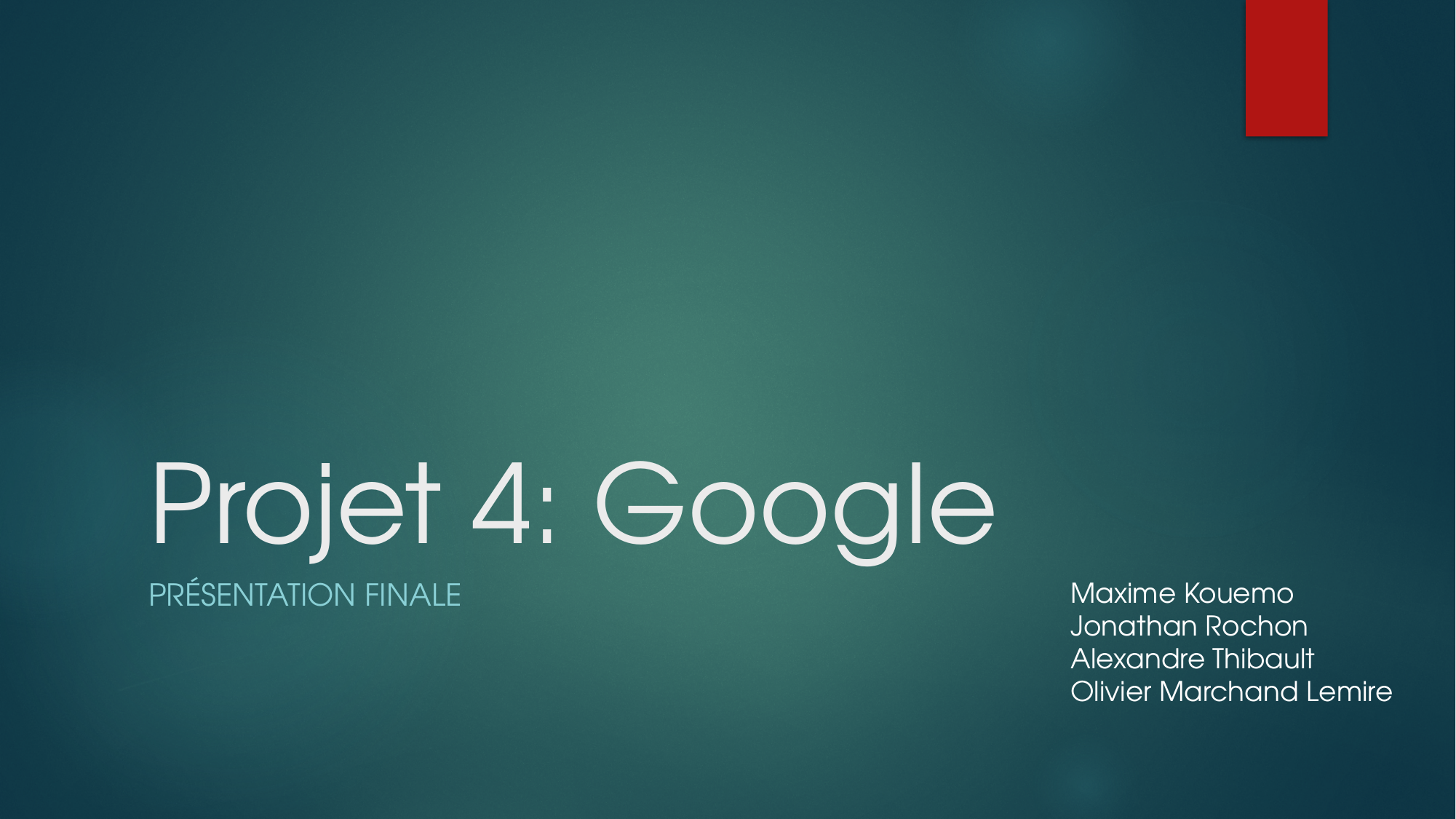

# Projet 4: Google
Présentation Finale
Maxime Kouemo
Jonathan Rochon
Alexandre Thibault
Olivier Marchand Lemire